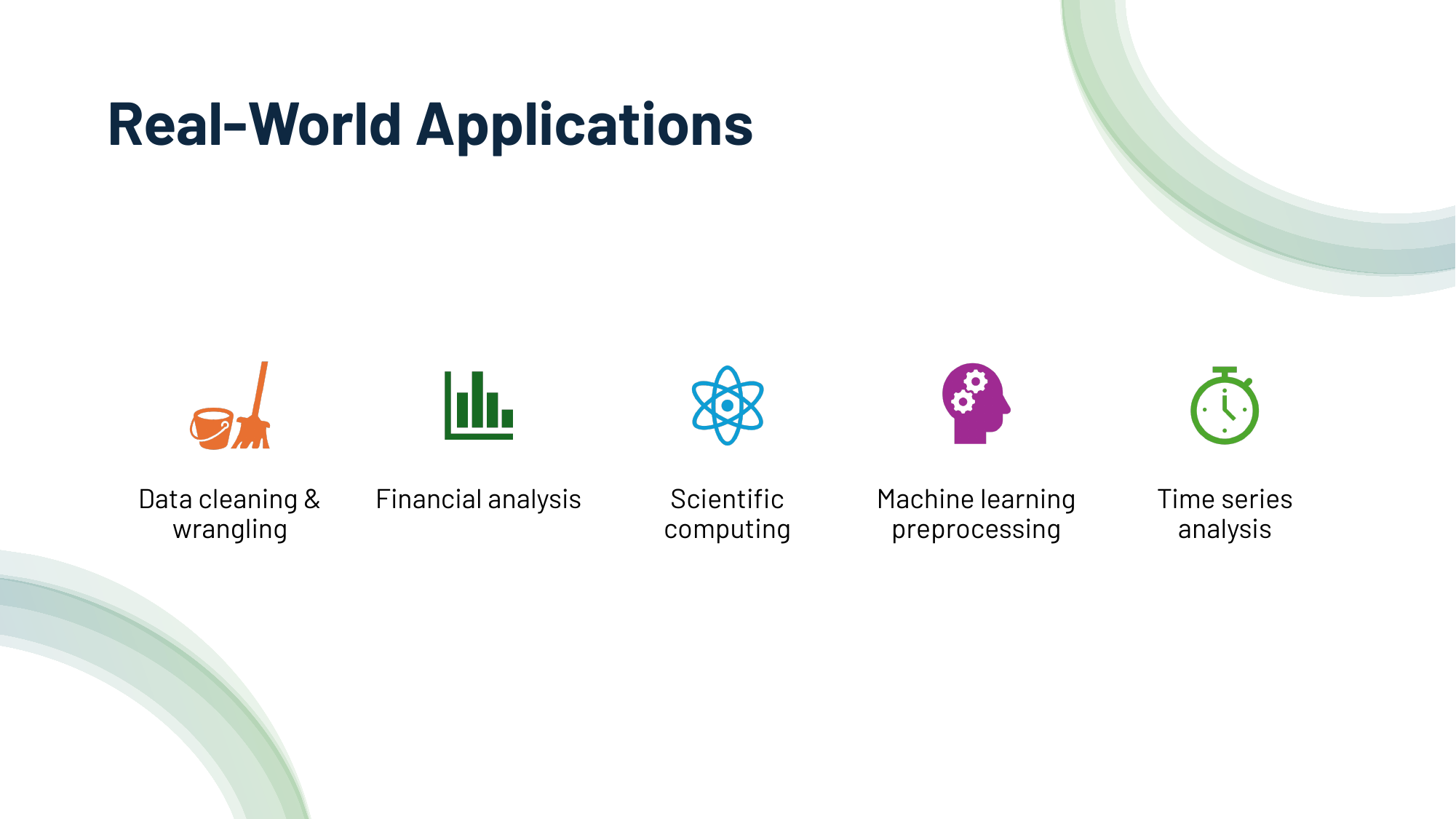

# Real-World Applications
Data cleaning & wrangling
Financial analysis
Scientific computing
Machine learning preprocessing
Time series analysis